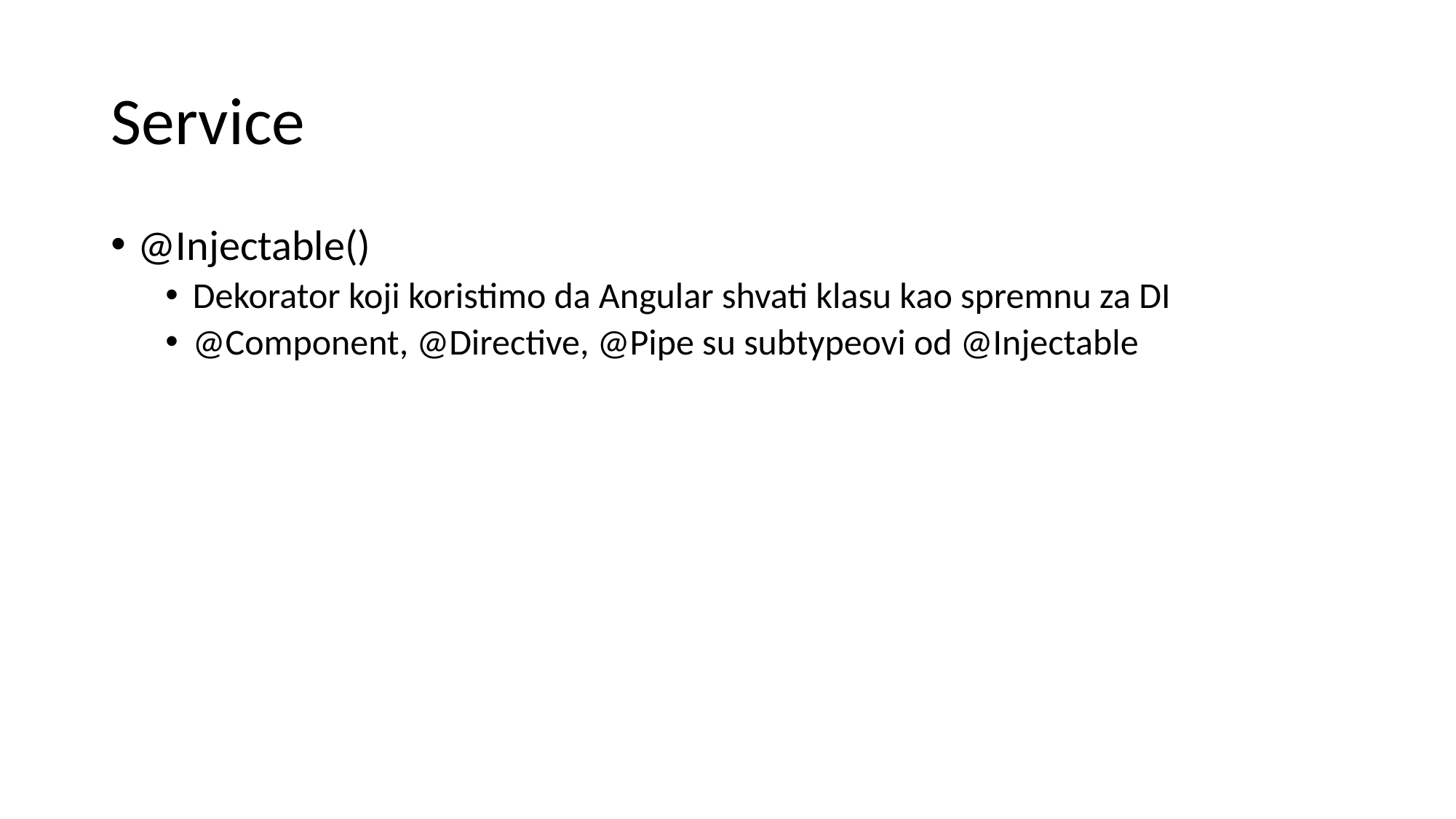

# Service
@Injectable()
Dekorator koji koristimo da Angular shvati klasu kao spremnu za DI
@Component, @Directive, @Pipe su subtypeovi od @Injectable